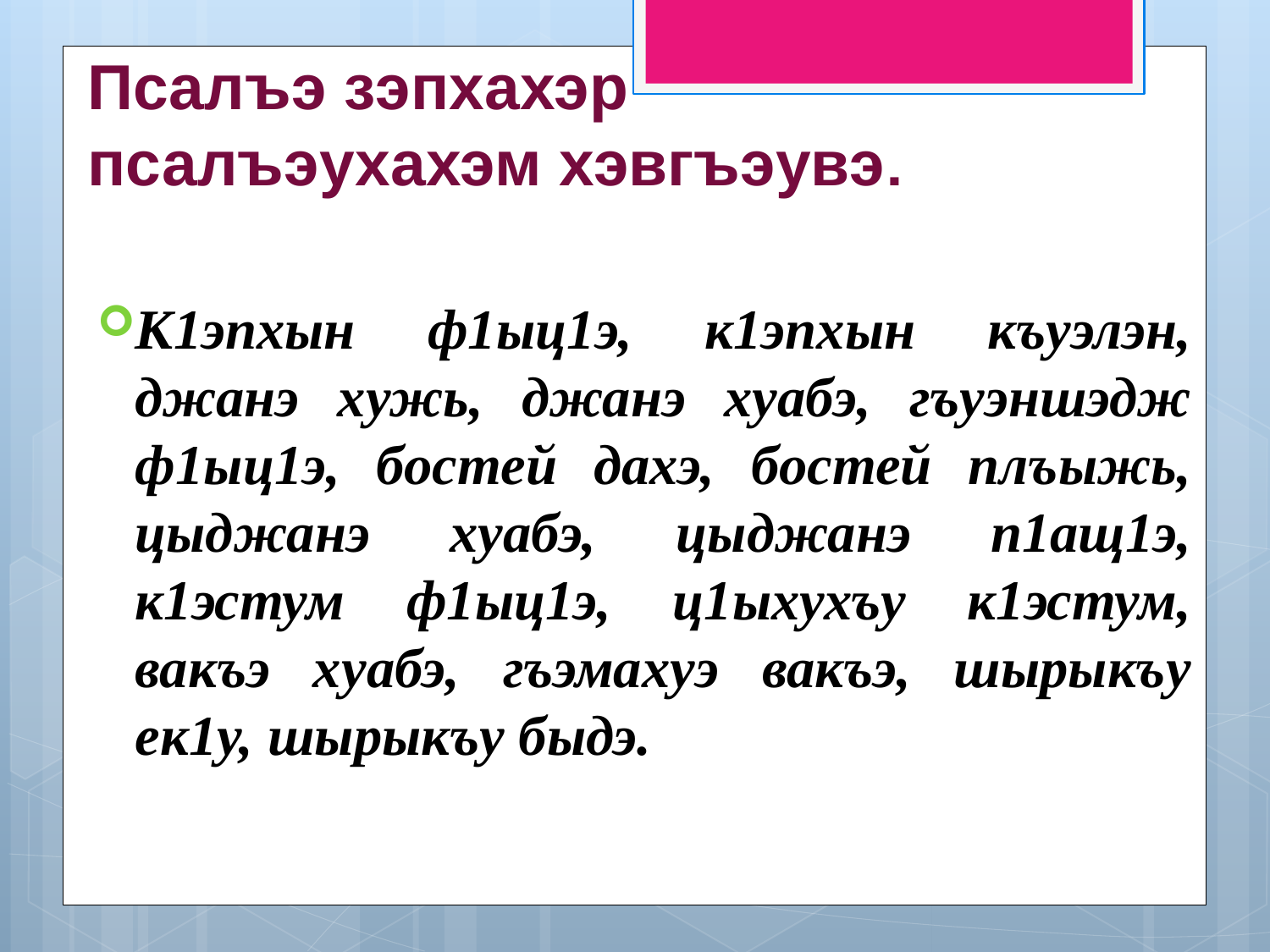

# Псалъэ зэпхахэр псалъэухахэм хэвгъэувэ.
К1эпхын ф1ыц1э, к1эпхын къуэлэн, джанэ хужь, джанэ хуабэ, гъуэншэдж ф1ыц1э, бостей дахэ, бостей плъыжь, цыджанэ хуабэ, цыджанэ п1ащ1э, к1эстум ф1ыц1э, ц1ыхухъу к1эстум, вакъэ хуабэ, гъэмахуэ вакъэ, шырыкъу ек1у, шырыкъу быдэ.